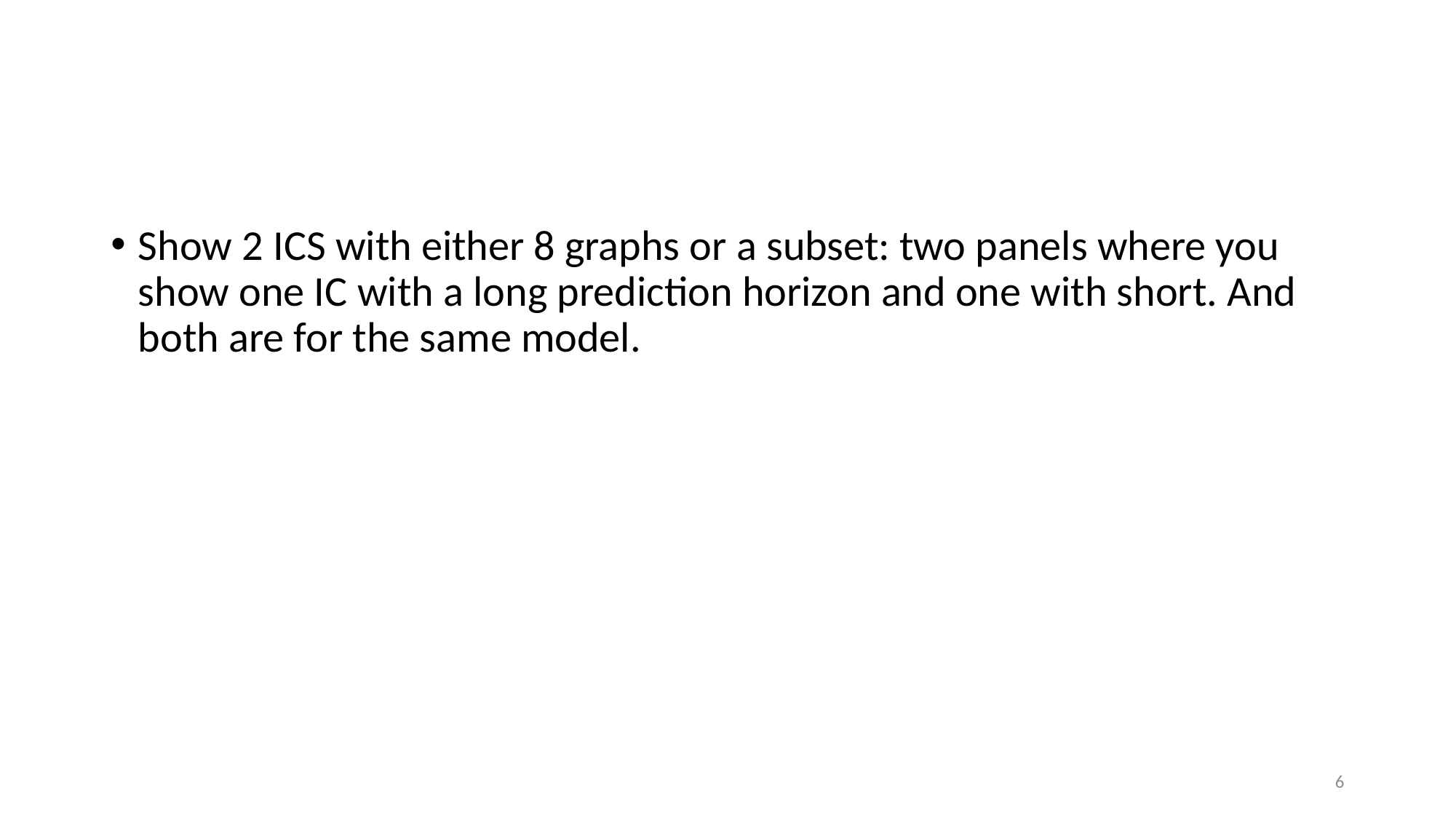

#
Show 2 ICS with either 8 graphs or a subset: two panels where you show one IC with a long prediction horizon and one with short. And both are for the same model.
6